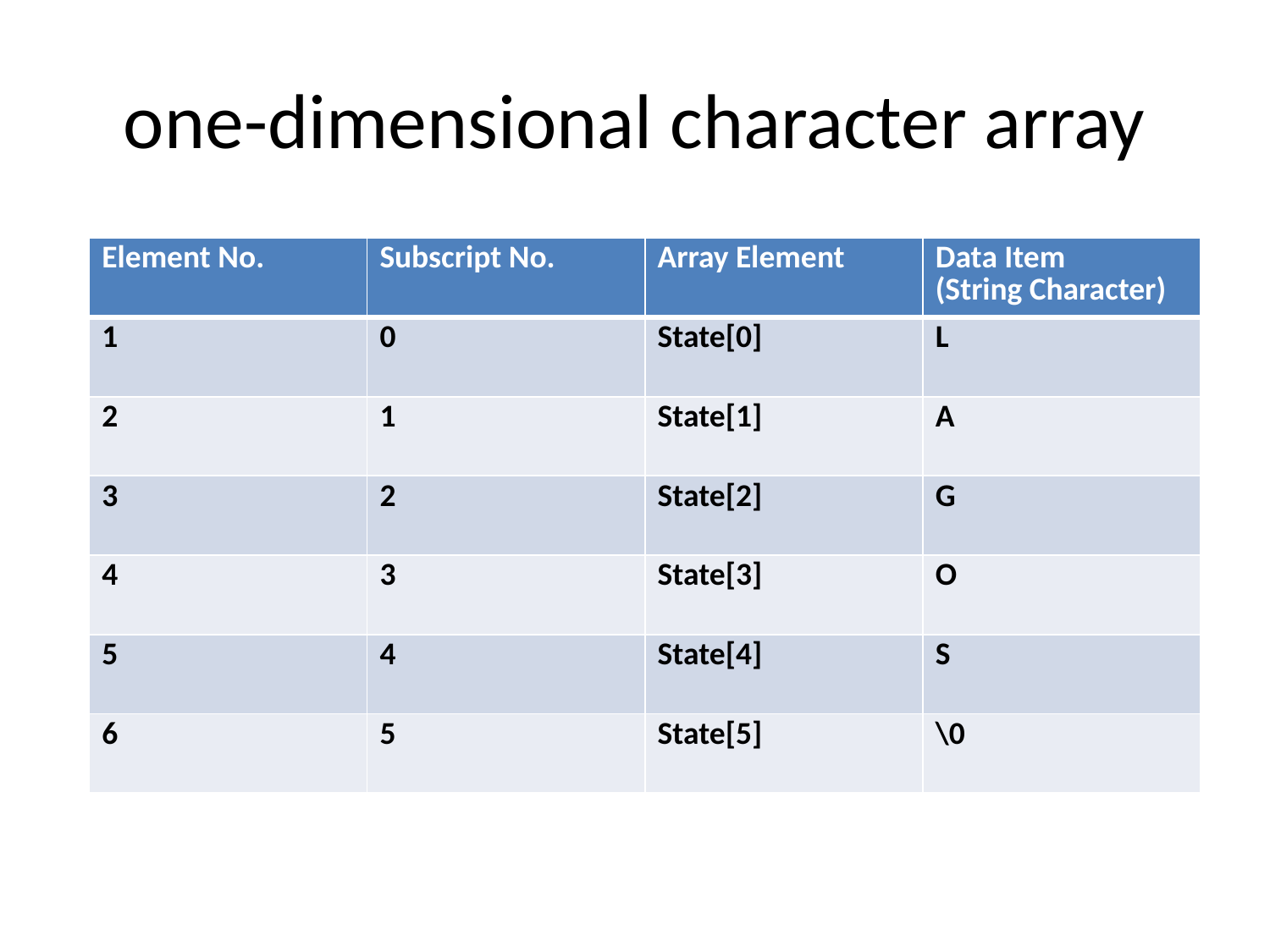

# one-dimensional character array
| Element No. | Subscript No. | Array Element | Data Item (String Character) |
| --- | --- | --- | --- |
| 1 | 0 | State[0] | L |
| 2 | 1 | State[1] | A |
| 3 | 2 | State[2] | G |
| 4 | 3 | State[3] | O |
| 5 | 4 | State[4] | S |
| 6 | 5 | State[5] | \0 |